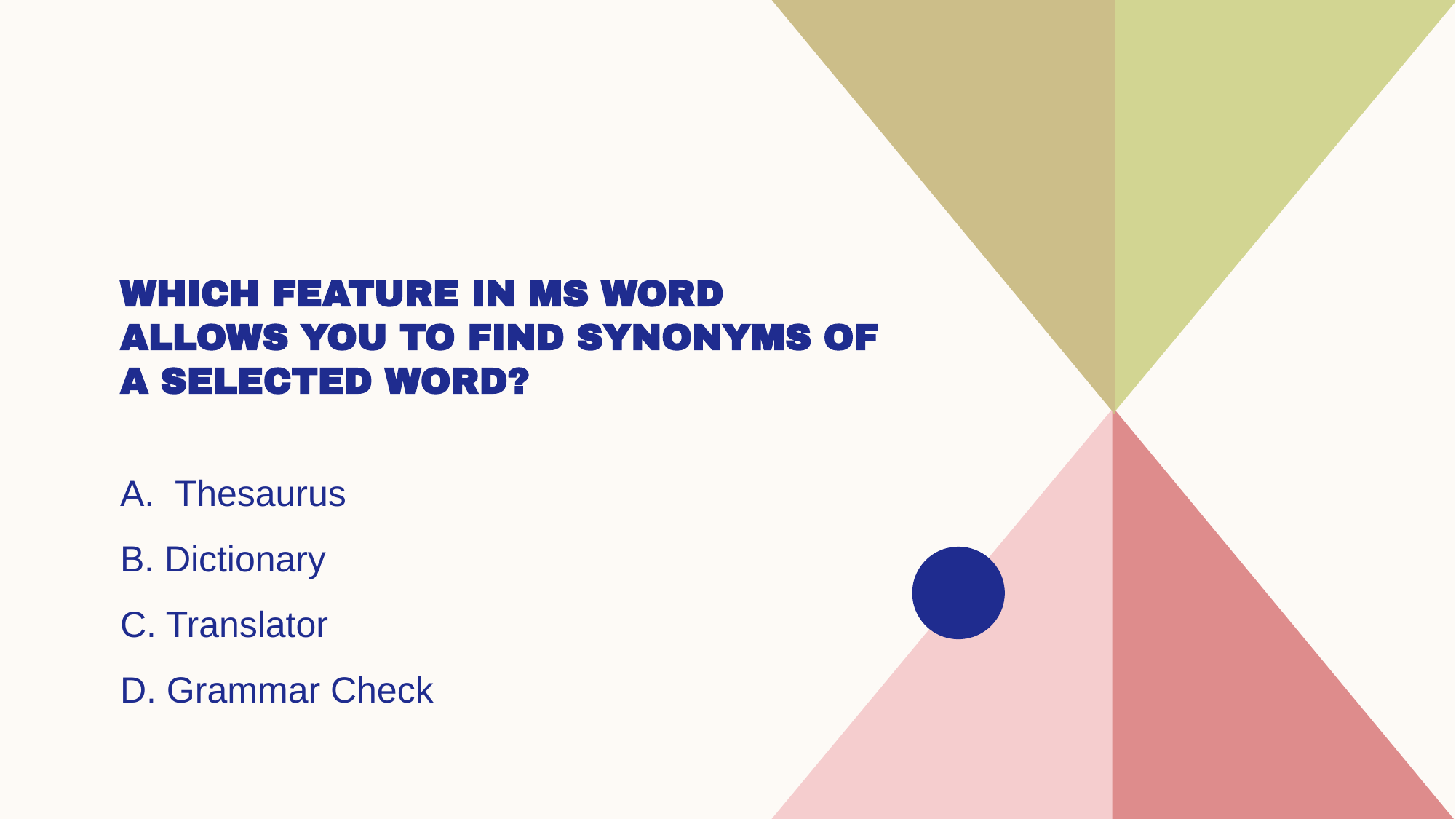

# Which feature in MS Word allows you to find synonyms of a selected word?
Thesaurus
B. Dictionary
C. Translator
D. Grammar Check